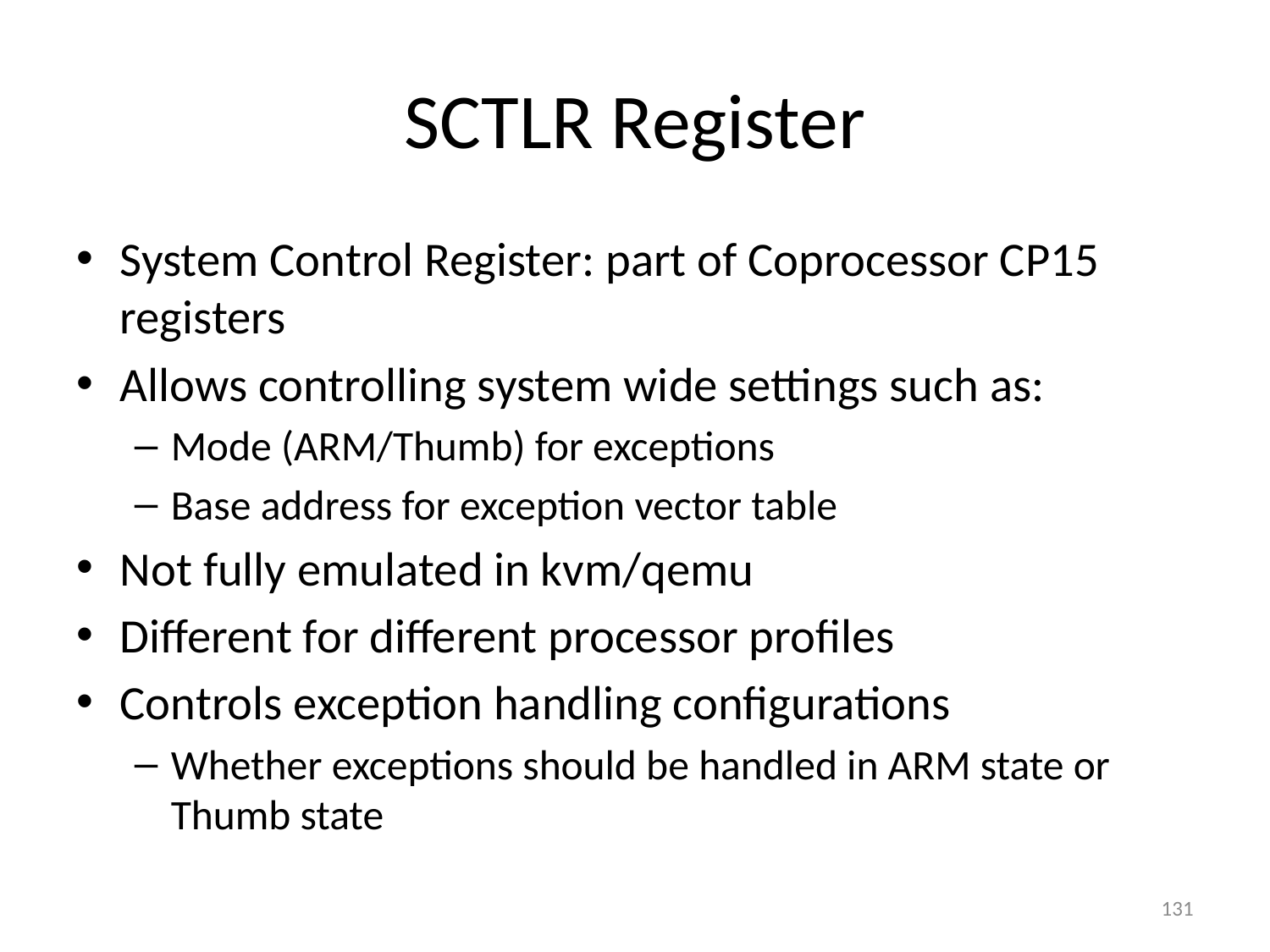

# SCTLR Register
System Control Register: part of Coprocessor CP15 registers
Allows controlling system wide settings such as:
Mode (ARM/Thumb) for exceptions
Base address for exception vector table
Not fully emulated in kvm/qemu
Different for different processor profiles
Controls exception handling configurations
Whether exceptions should be handled in ARM state or Thumb state

131